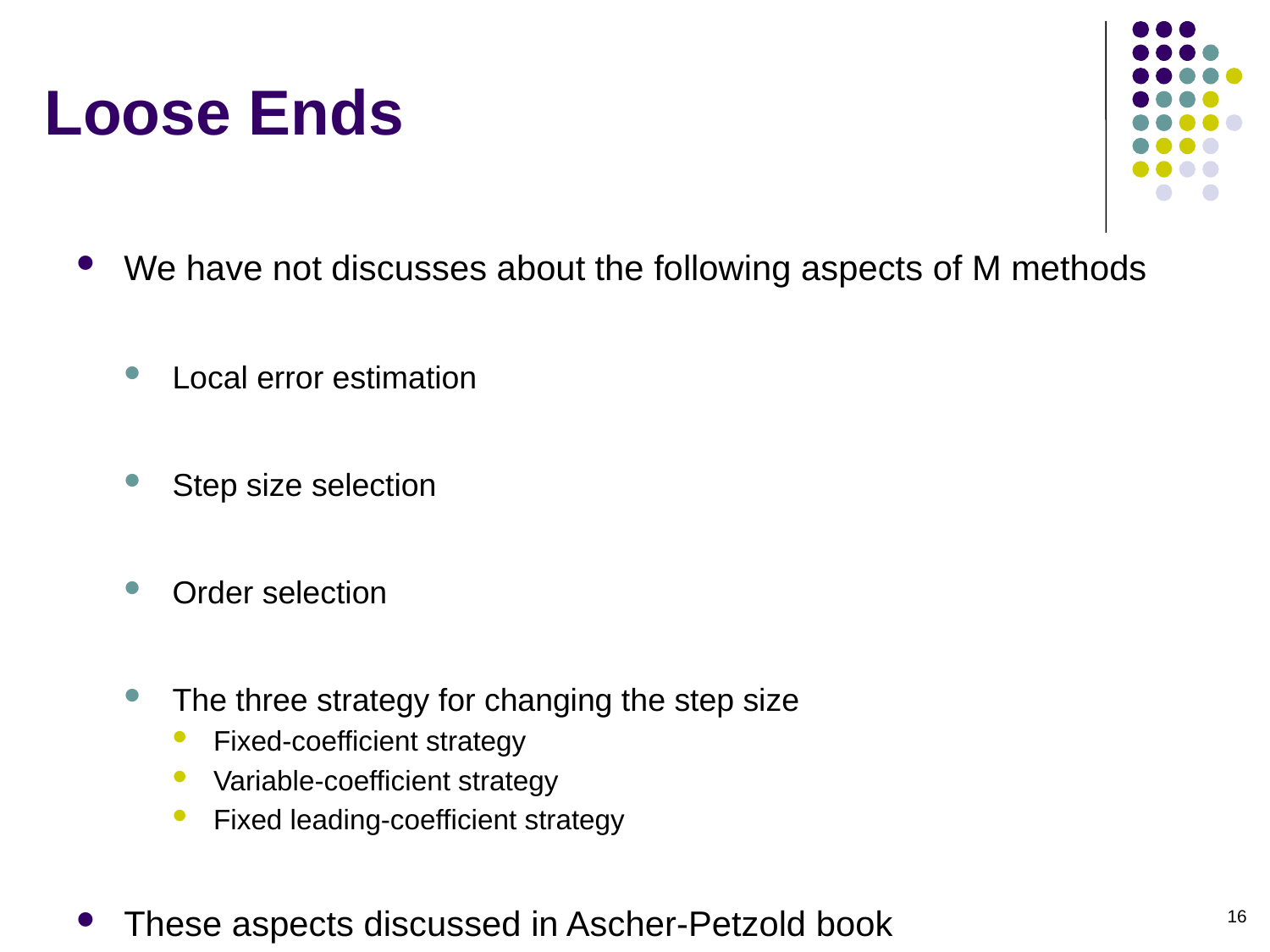

# Loose Ends
We have not discusses about the following aspects of M methods

Local error estimation

Step size selection

Order selection

The three strategy for changing the step size
Fixed-coefficient strategy
Variable-coefficient strategy
Fixed leading-coefficient strategy

These aspects discussed in Ascher-Petzold book
16